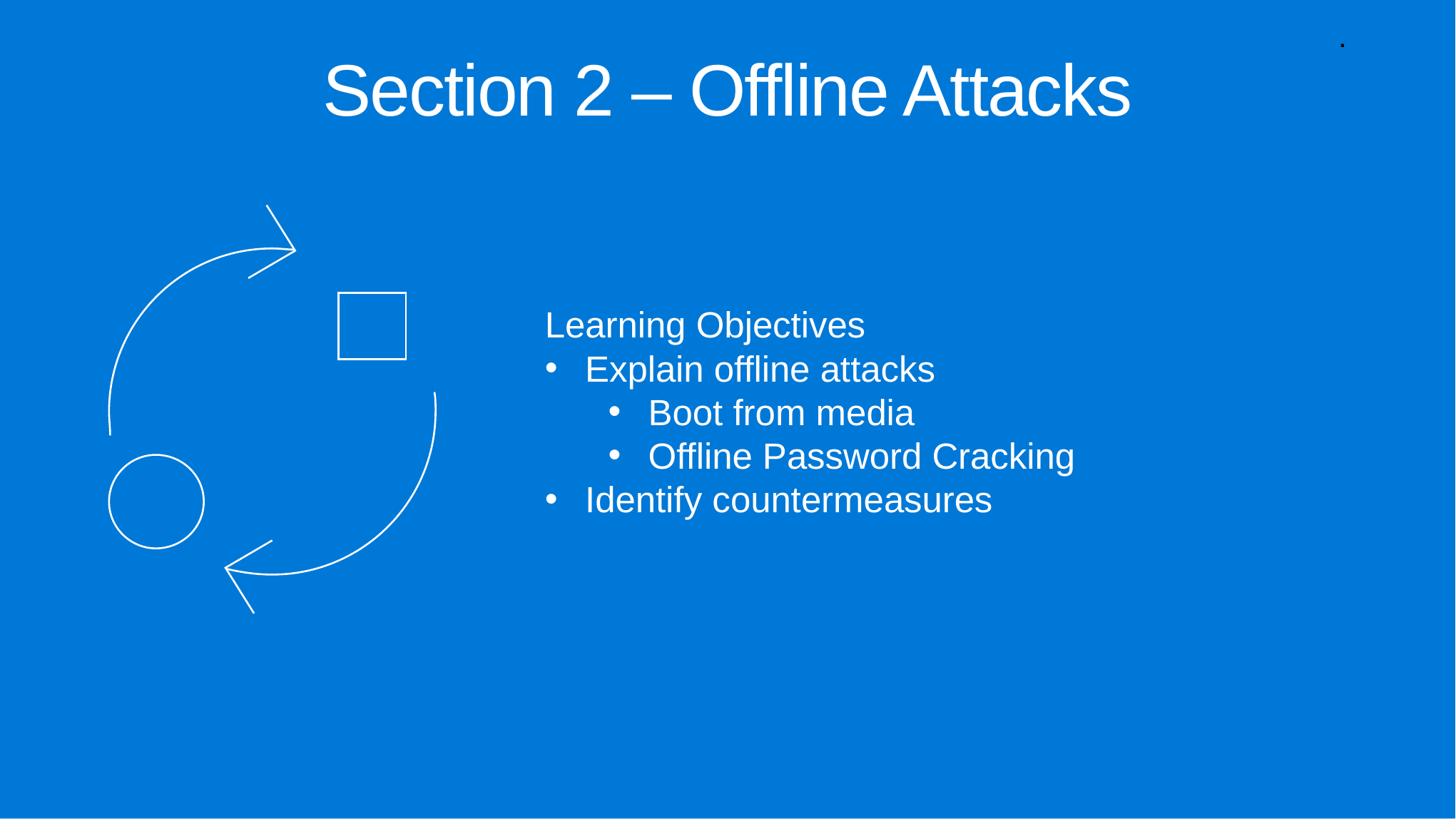

.
Section 2 – Offline Attacks

Learning Objectives
Explain offline attacks
Boot from media
Offline Password Cracking
Identify countermeasures